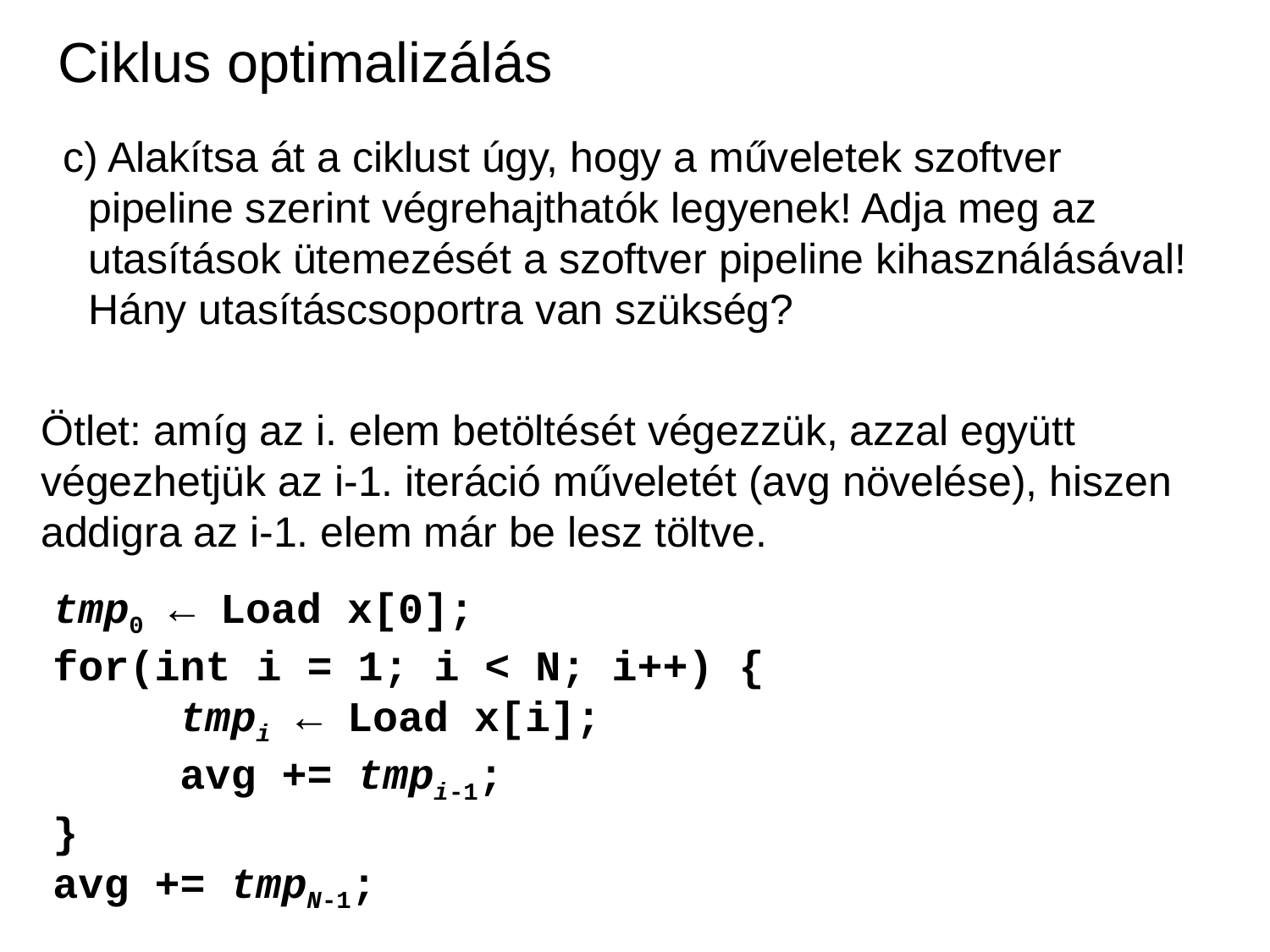

Ciklus optimalizálás

c) Alakítsa át a ciklust úgy, hogy a műveletek szoftver pipeline szerint végrehajthatók legyenek! Adja meg az utasítások ütemezését a szoftver pipeline kihasználásával! Hány utasításcsoportra van szükség?
Ötlet: amíg az i. elem betöltését végezzük, azzal együtt végezhetjük az i-1. iteráció műveletét (avg növelése), hiszen addigra az i-1. elem már be lesz töltve.
tmp0 ← Load x[0];
for(int i = 1; i < N; i++) {
	tmpi ← Load x[i];
	avg += tmpi-1;
}
avg += tmpN-1;